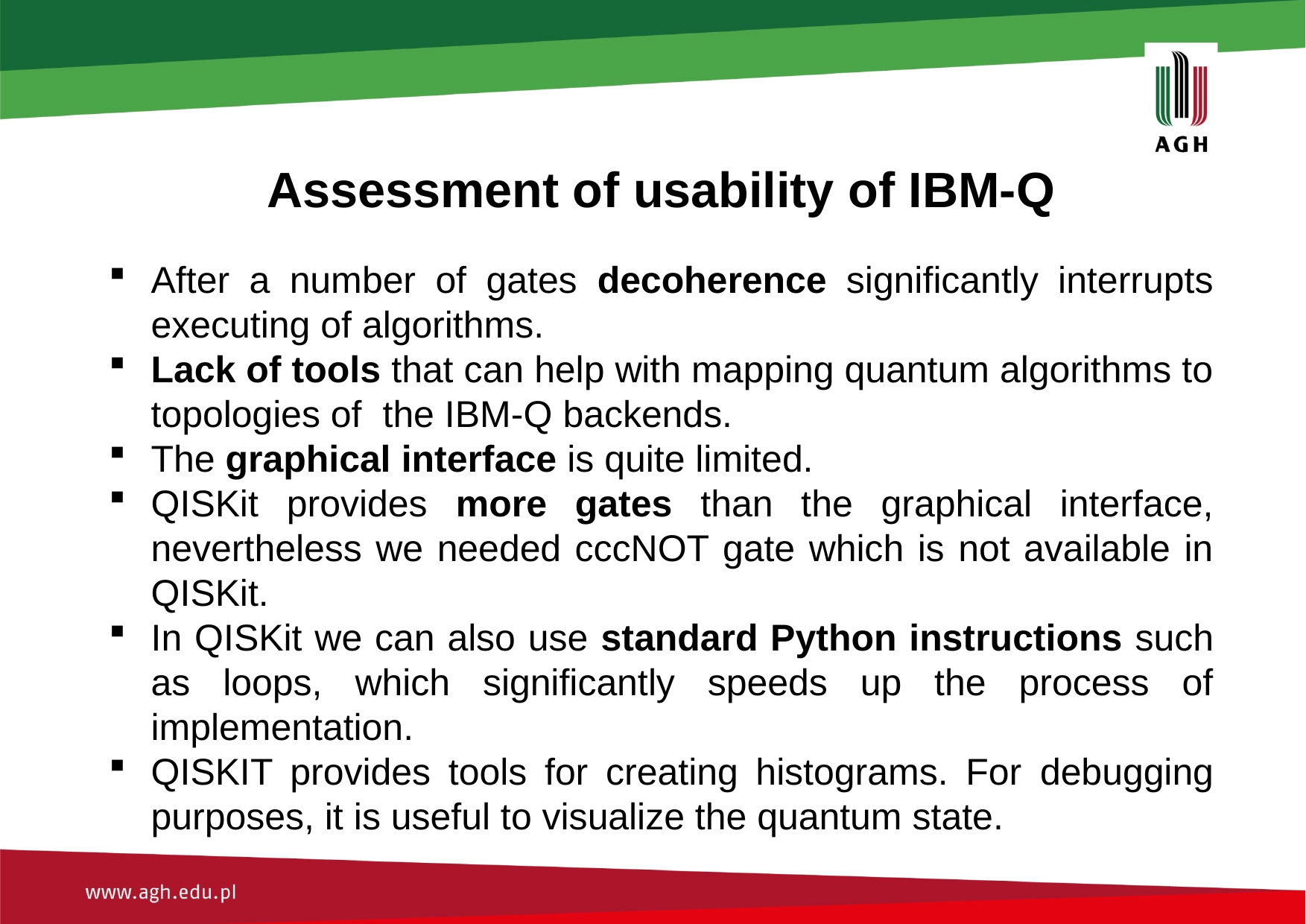

Assessment of usability of IBM-Q
After a number of gates decoherence significantly interrupts executing of algorithms.
Lack of tools that can help with mapping quantum algorithms to topologies of  the IBM-Q backends.
The graphical interface is quite limited.
QISKit provides more gates than the graphical interface, nevertheless we needed cccNOT gate which is not available in QISKit.
In QISKit we can also use standard Python instructions such as loops, which significantly speeds up the process of implementation.
QISKIT provides tools for creating histograms. For debugging purposes, it is useful to visualize the quantum state.